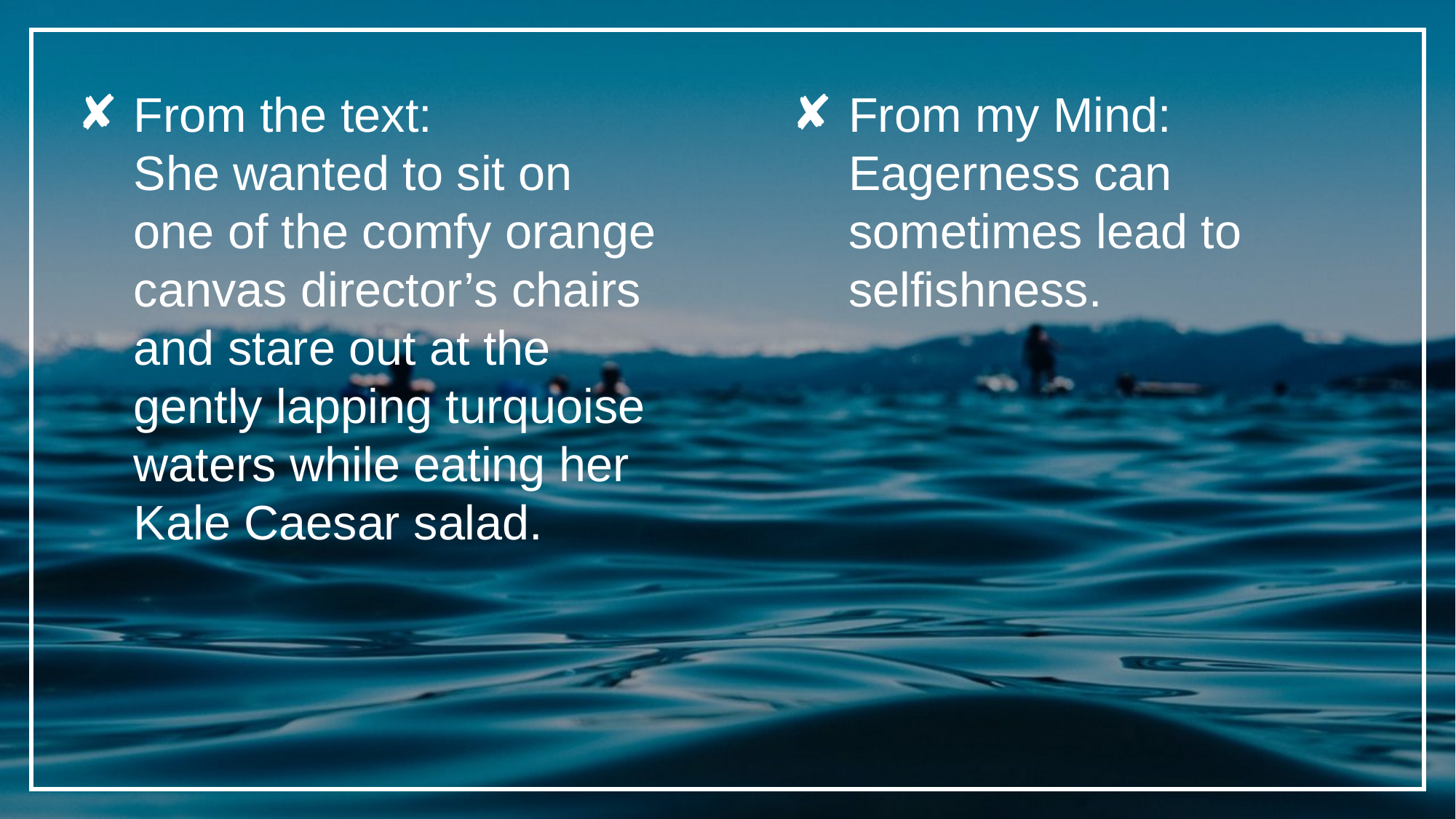

From the text:
She wanted to sit on one of the comfy orange canvas director’s chairs and stare out at the gently lapping turquoise waters while eating her Kale Caesar salad.
From my Mind:
Eagerness can sometimes lead to selfishness.